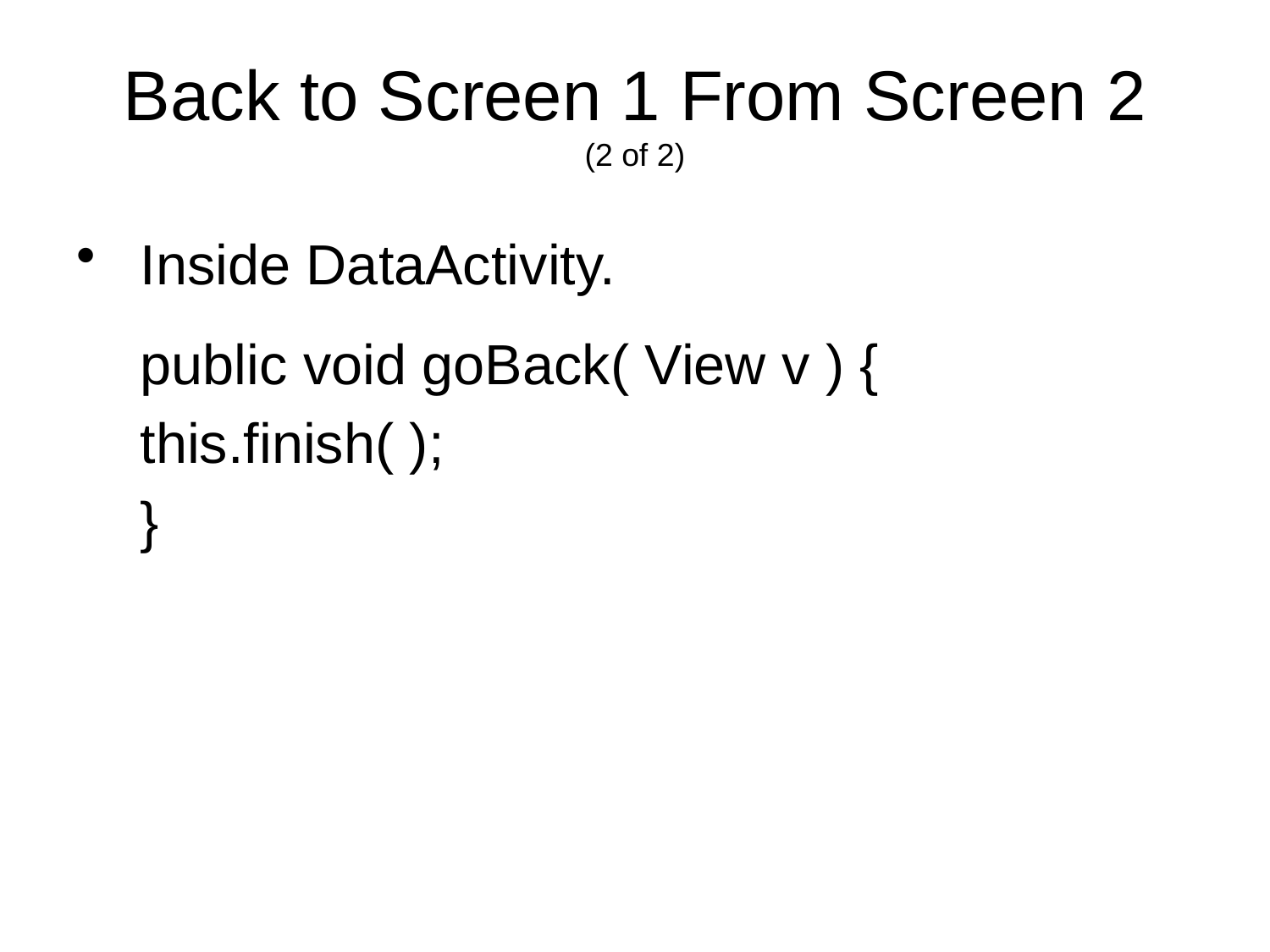

# Back to Screen 1 From Screen 2 (2 of 2)
Inside DataActivity.
	public void goBack( View v ) {
  	this.finish( );
	}